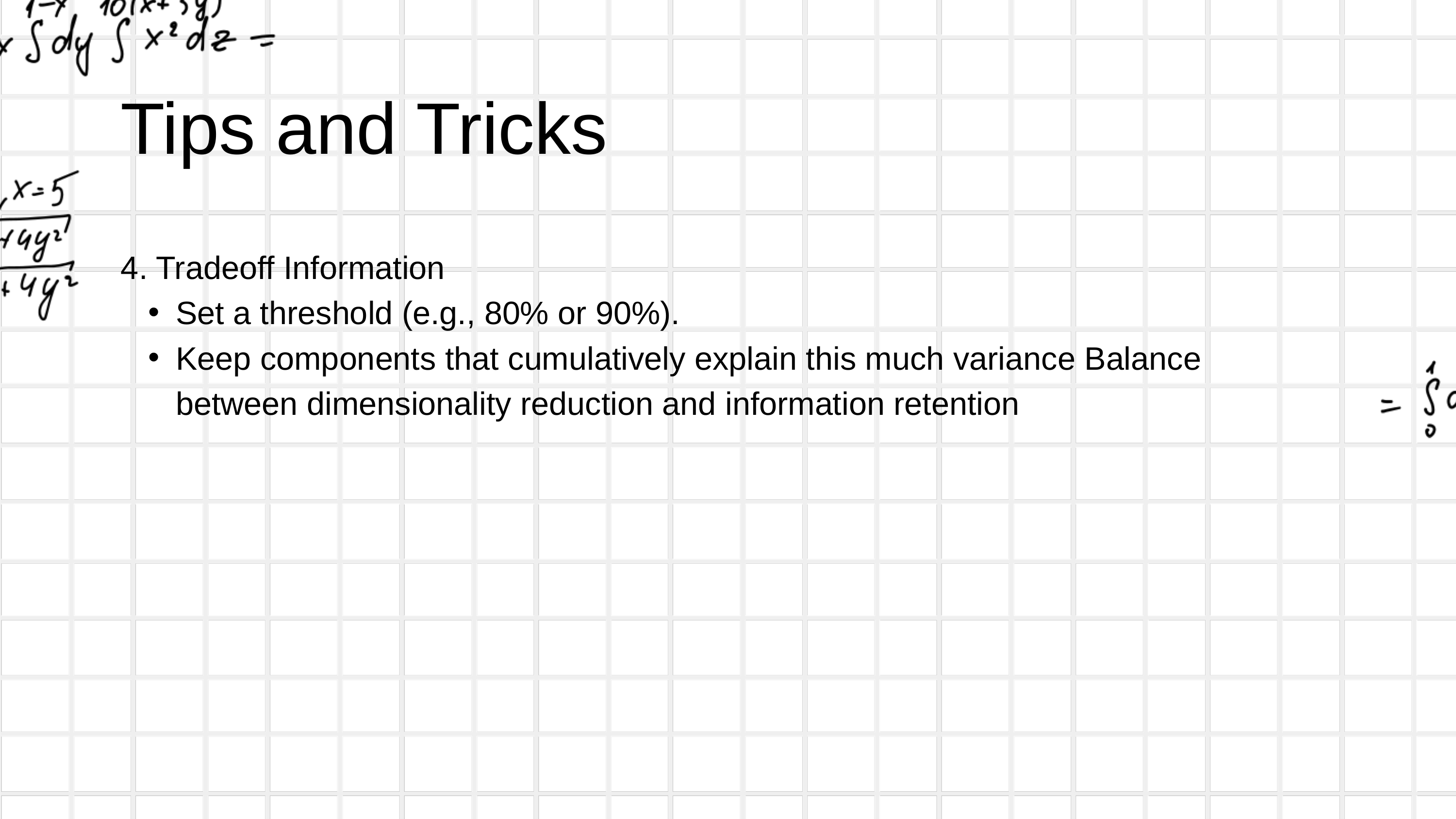

Tips and Tricks
4. Tradeoff Information
Set a threshold (e.g., 80% or 90%).
Keep components that cumulatively explain this much variance Balance between dimensionality reduction and information retention